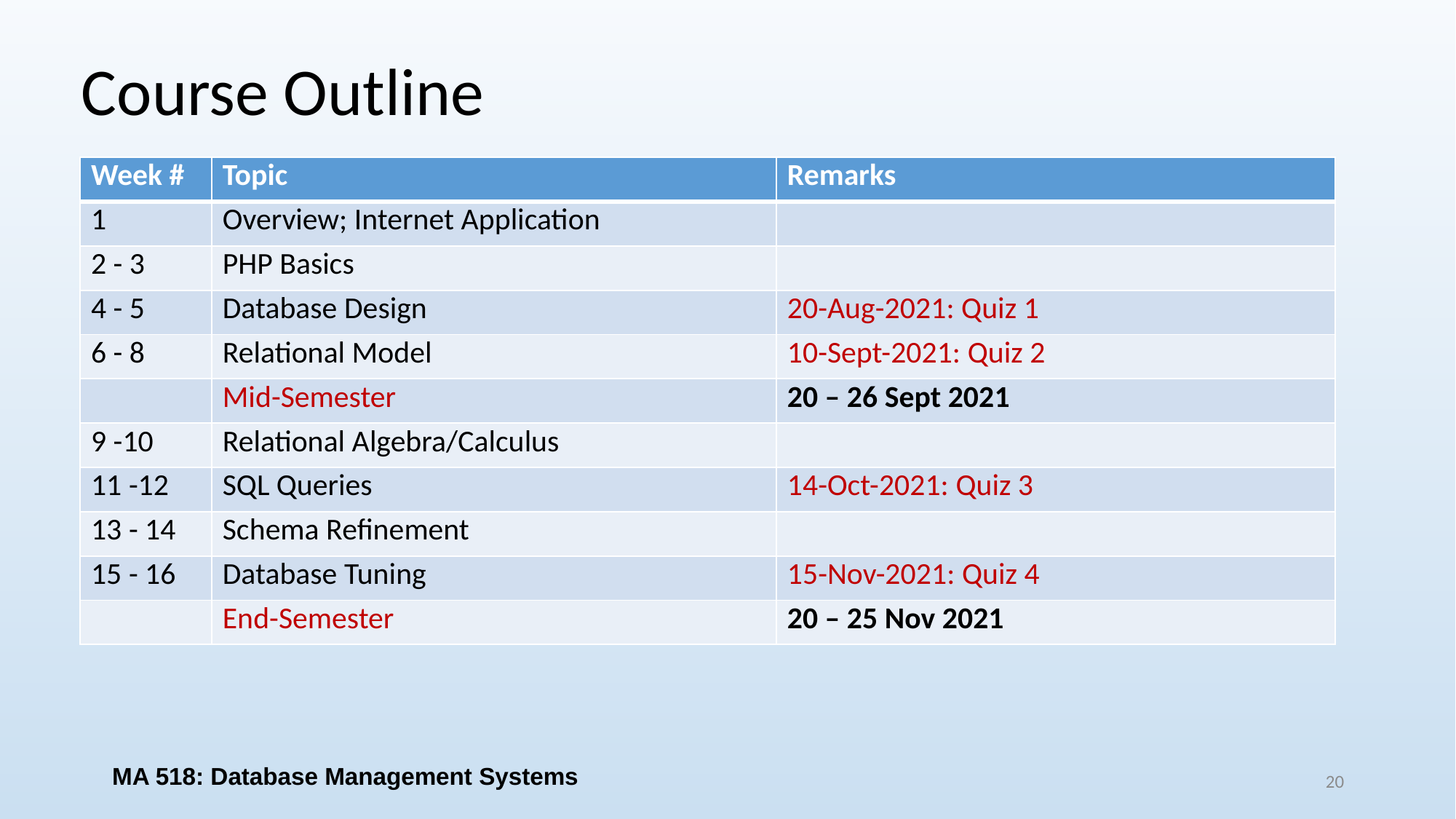

# Course Outline
| Week # | Topic | Remarks |
| --- | --- | --- |
| 1 | Overview; Internet Application |  |
| 2 - 3 | PHP Basics |  |
| 4 - 5 | Database Design | 20-Aug-2021: Quiz 1 |
| 6 - 8 | Relational Model | 10-Sept-2021: Quiz 2 |
|  | Mid-Semester | 20 – 26 Sept 2021 |
| 9 -10 | Relational Algebra/Calculus |  |
| 11 -12 | SQL Queries | 14-Oct-2021: Quiz 3 |
| 13 - 14 | Schema Refinement |  |
| 15 - 16 | Database Tuning | 15-Nov-2021: Quiz 4 |
|  | End-Semester | 20 – 25 Nov 2021 |
MA 518: Database Management Systems
20